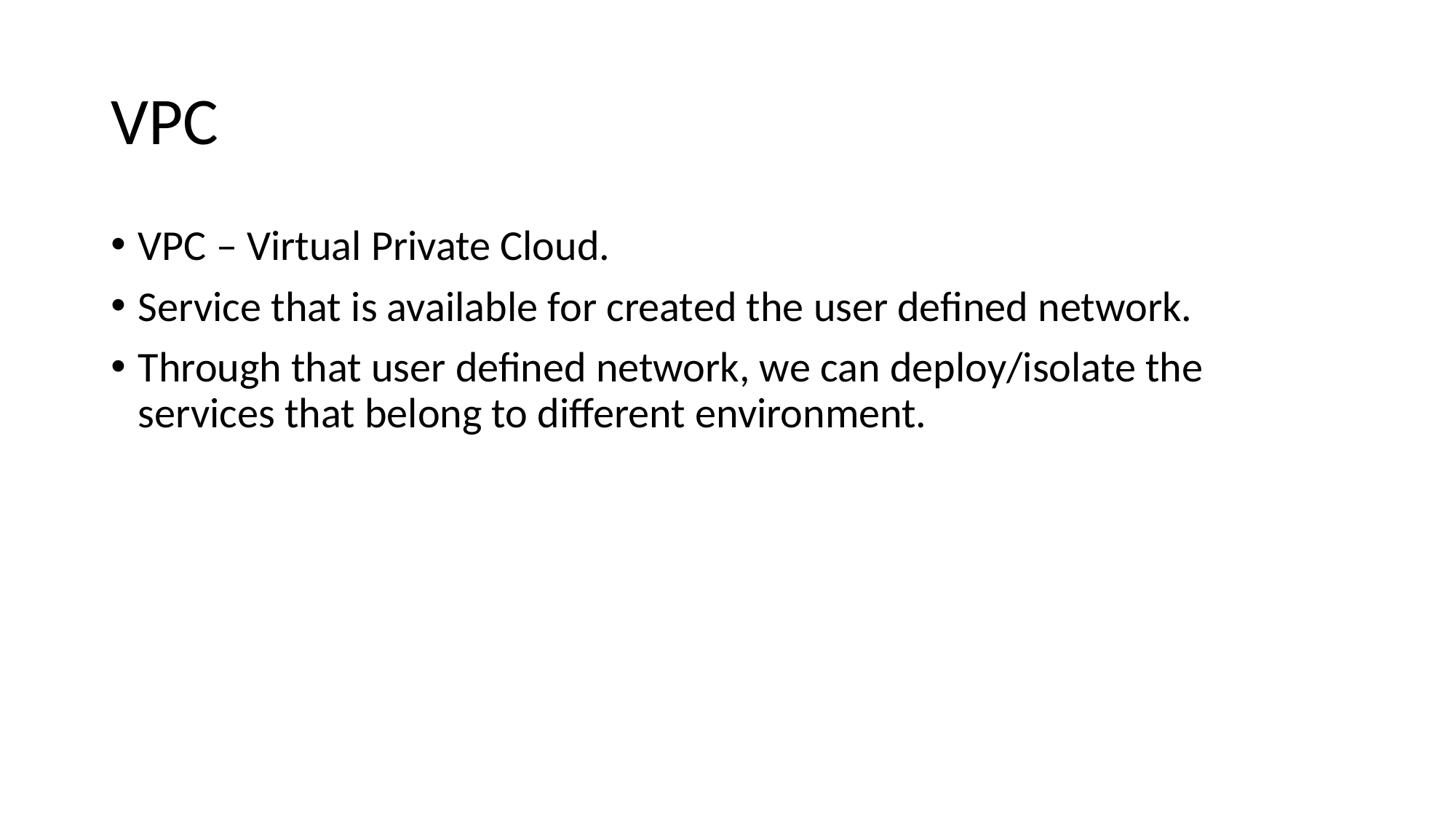

# VPC
VPC – Virtual Private Cloud.
Service that is available for created the user defined network.
Through that user defined network, we can deploy/isolate the services that belong to different environment.